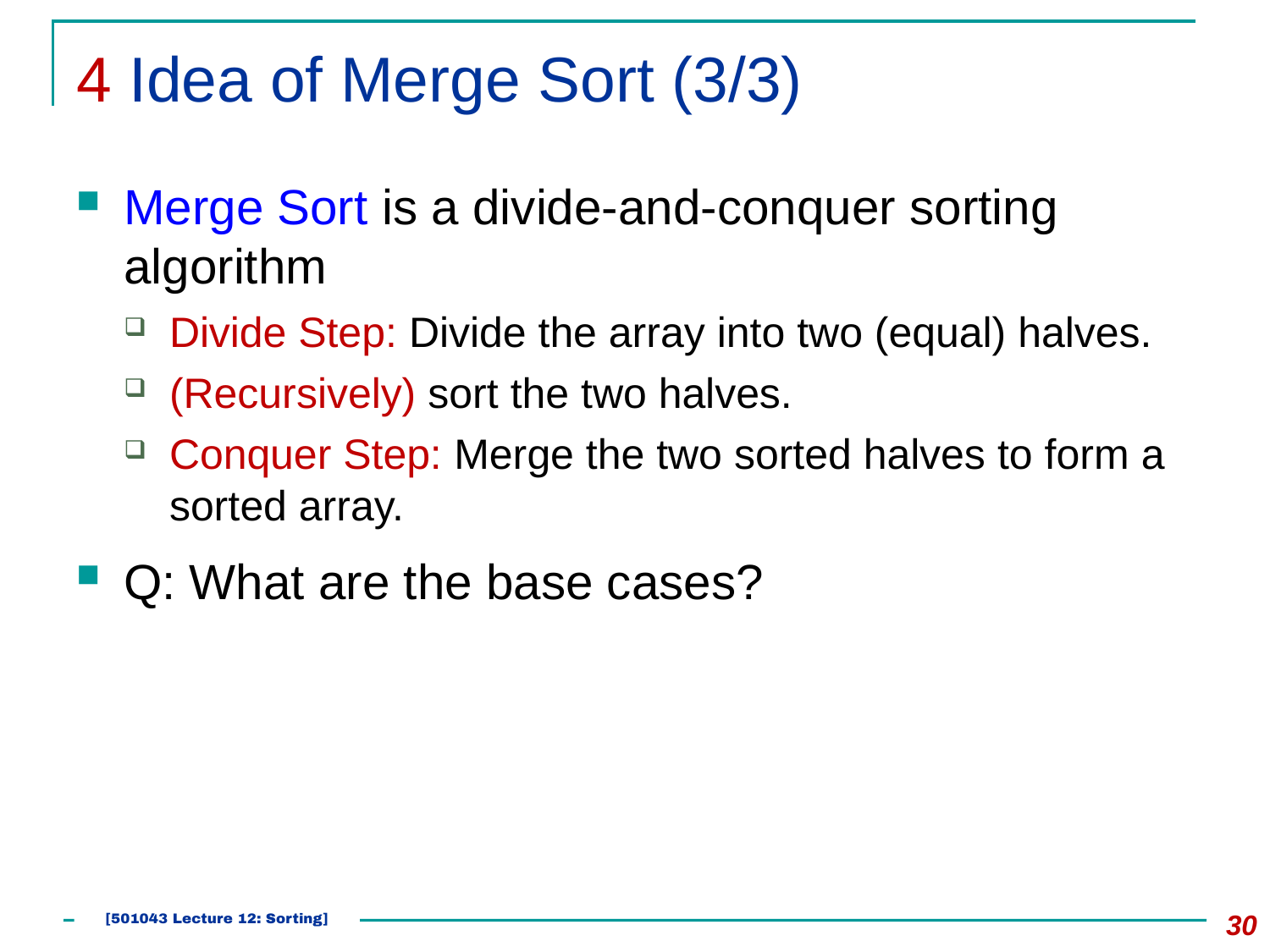

# 4 Idea of Merge Sort (3/3)
Merge Sort is a divide-and-conquer sorting algorithm
Divide Step: Divide the array into two (equal) halves.
(Recursively) sort the two halves.
Conquer Step: Merge the two sorted halves to form a sorted array.
Q: What are the base cases?
30
[501043 Lecture 12: Sorting]